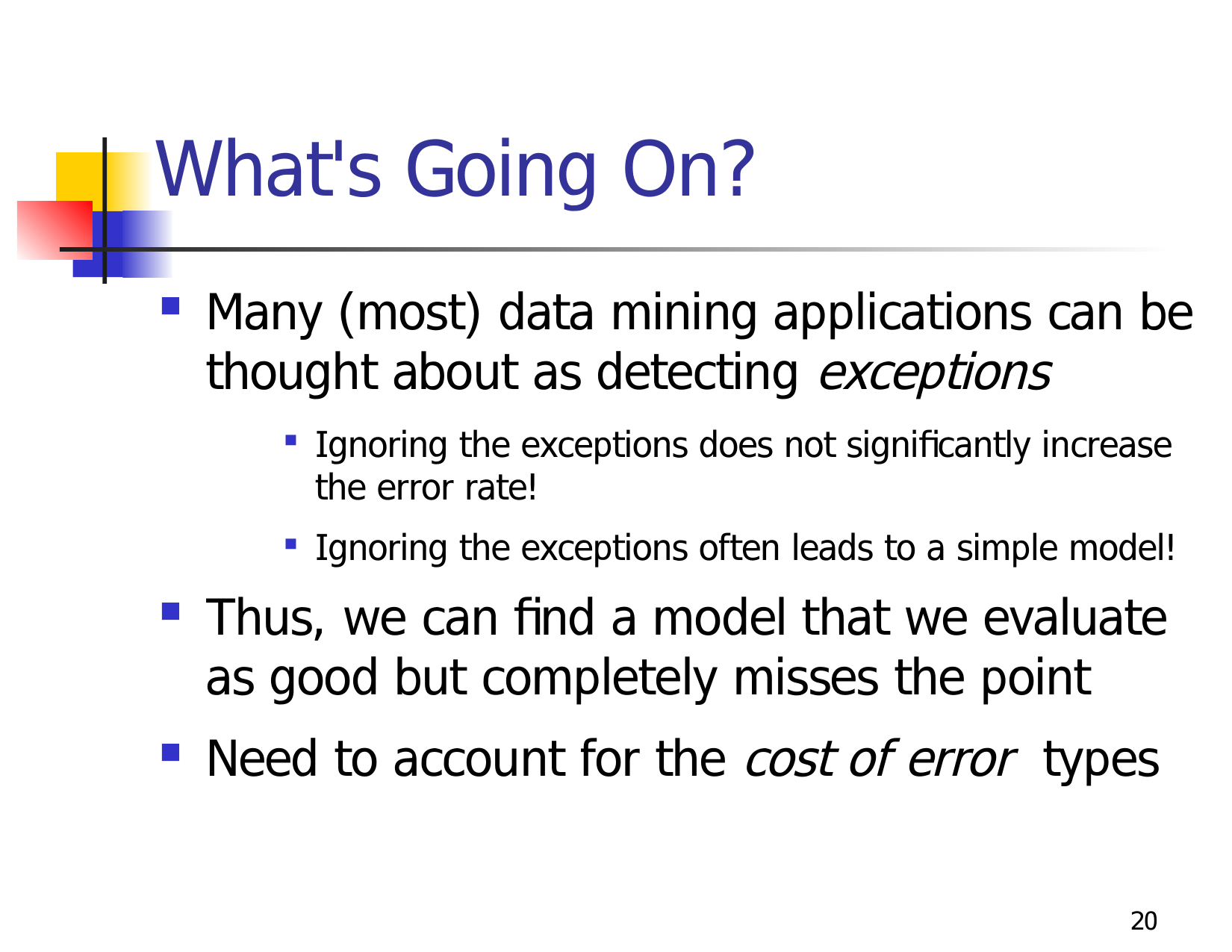

# What's Going On?
Many (most) data mining applications can be thought about as detecting exceptions
Ignoring the exceptions does not significantly increase the error rate!
Ignoring the exceptions often leads to a simple model!
Thus, we can find a model that we evaluate as good but completely misses the point
Need to account for the cost of error  types
20